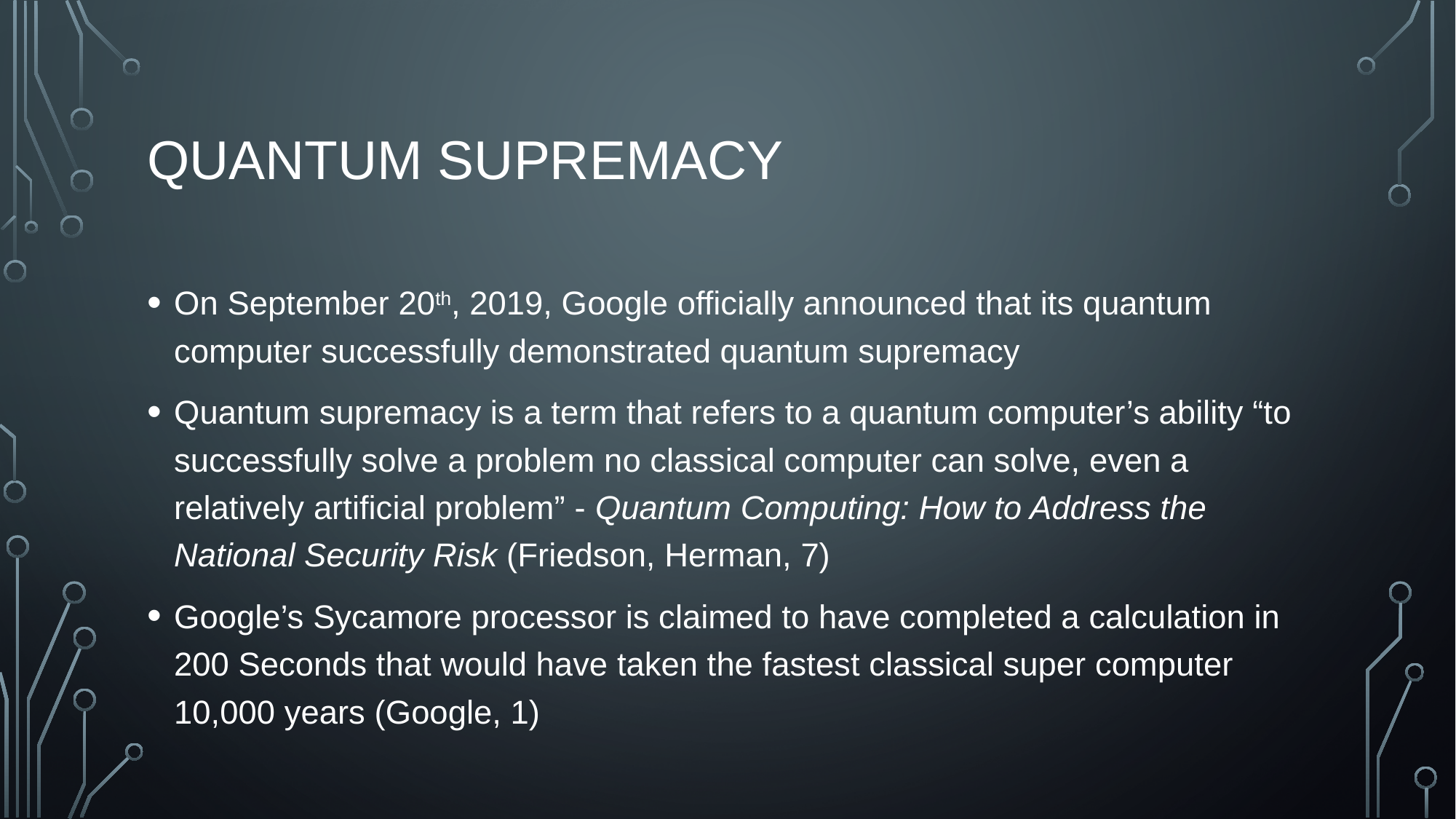

# Quantum Supremacy
On September 20th, 2019, Google officially announced that its quantum computer successfully demonstrated quantum supremacy
Quantum supremacy is a term that refers to a quantum computer’s ability “to successfully solve a problem no classical computer can solve, even a relatively artificial problem” - Quantum Computing: How to Address the National Security Risk (Friedson, Herman, 7)
Google’s Sycamore processor is claimed to have completed a calculation in 200 Seconds that would have taken the fastest classical super computer 10,000 years (Google, 1)